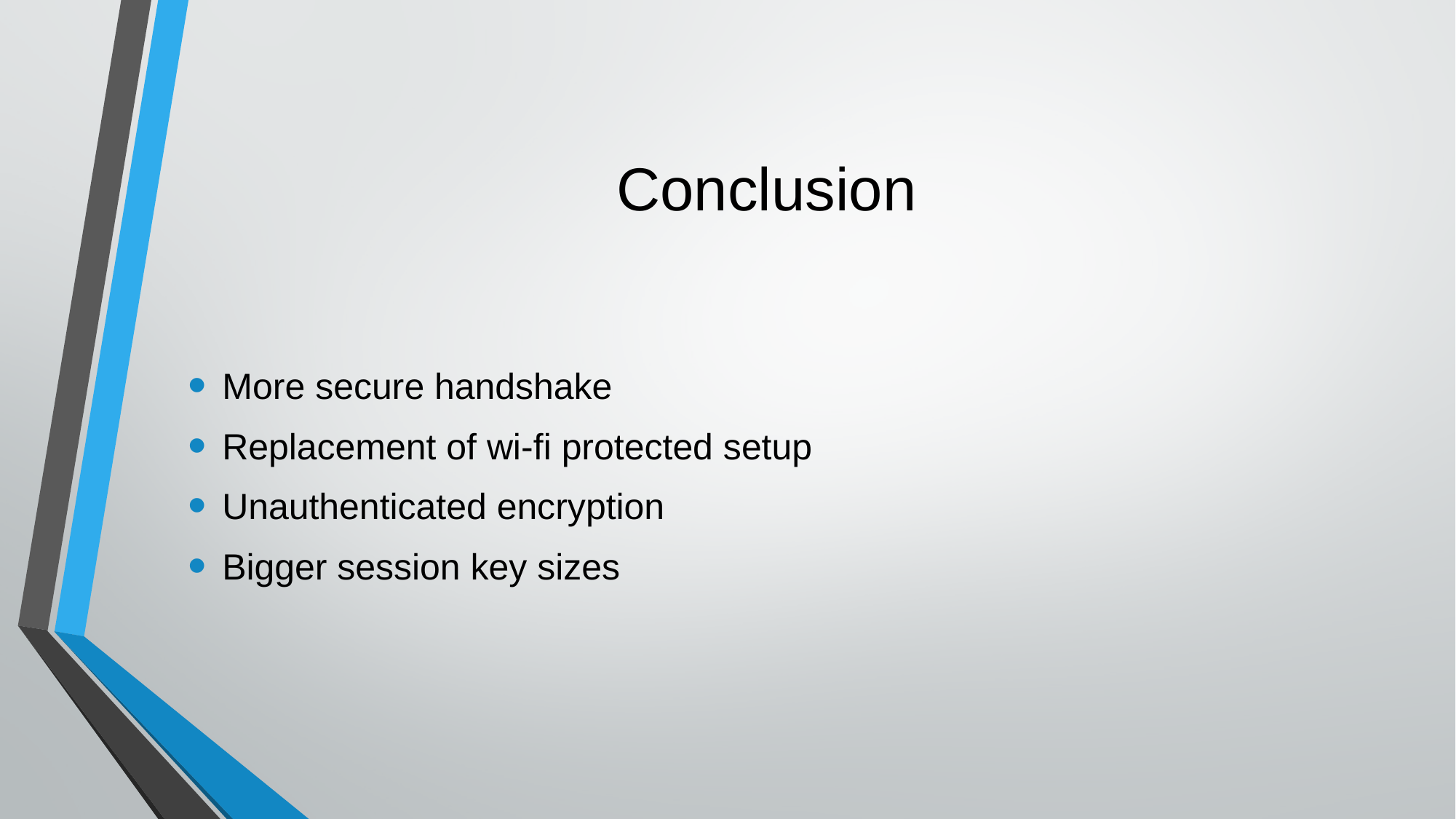

# Conclusion
More secure handshake
Replacement of wi-fi protected setup
Unauthenticated encryption
Bigger session key sizes